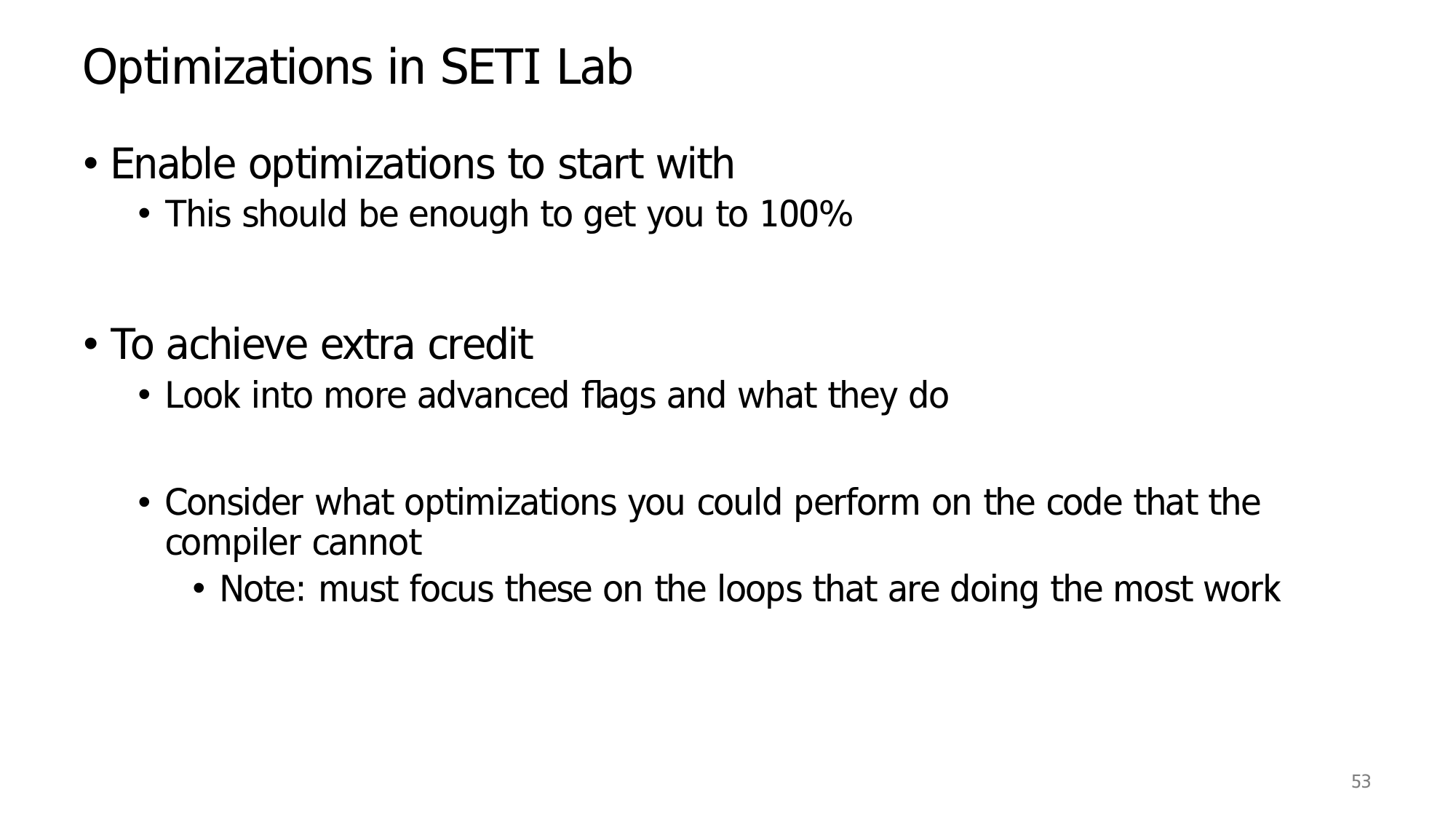

# Optimizations in SETI Lab
Enable optimizations to start with
This should be enough to get you to 100%

To achieve extra credit
Look into more advanced flags and what they do

Consider what optimizations you could perform on the code that the compiler cannot
Note: must focus these on the loops that are doing the most work
53